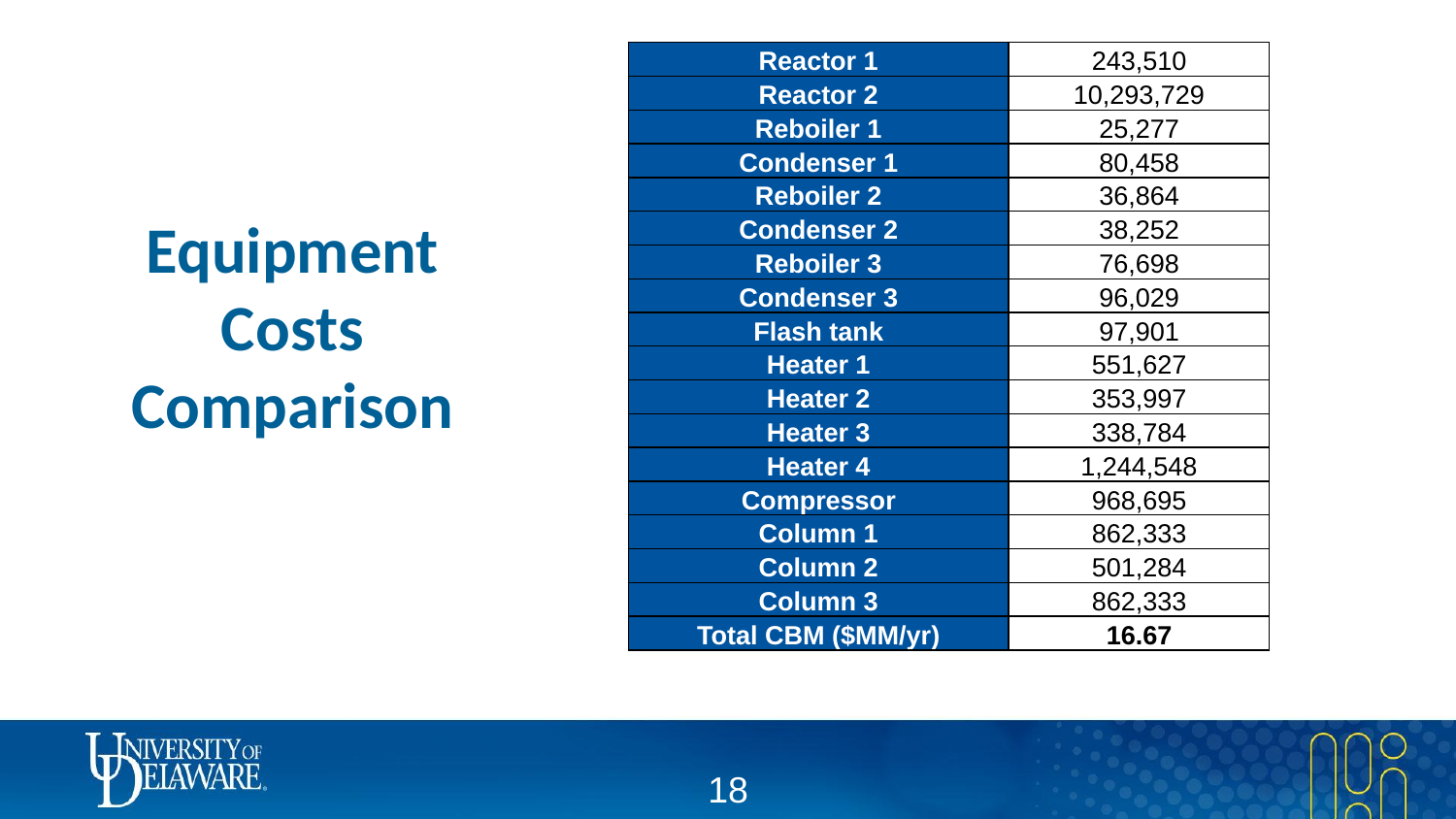

| Reactor 1 | 243,510 |
| --- | --- |
| Reactor 2 | 10,293,729 |
| Reboiler 1 | 25,277 |
| Condenser 1 | 80,458 |
| Reboiler 2 | 36,864 |
| Condenser 2 | 38,252 |
| Reboiler 3 | 76,698 |
| Condenser 3 | 96,029 |
| Flash tank | 97,901 |
| Heater 1 | 551,627 |
| Heater 2 | 353,997 |
| Heater 3 | 338,784 |
| Heater 4 | 1,244,548 |
| Compressor | 968,695 |
| Column 1 | 862,333 |
| Column 2 | 501,284 |
| Column 3 | 862,333 |
| Total CBM ($MM/yr) | 16.67 |
# Equipment Costs Comparison
18